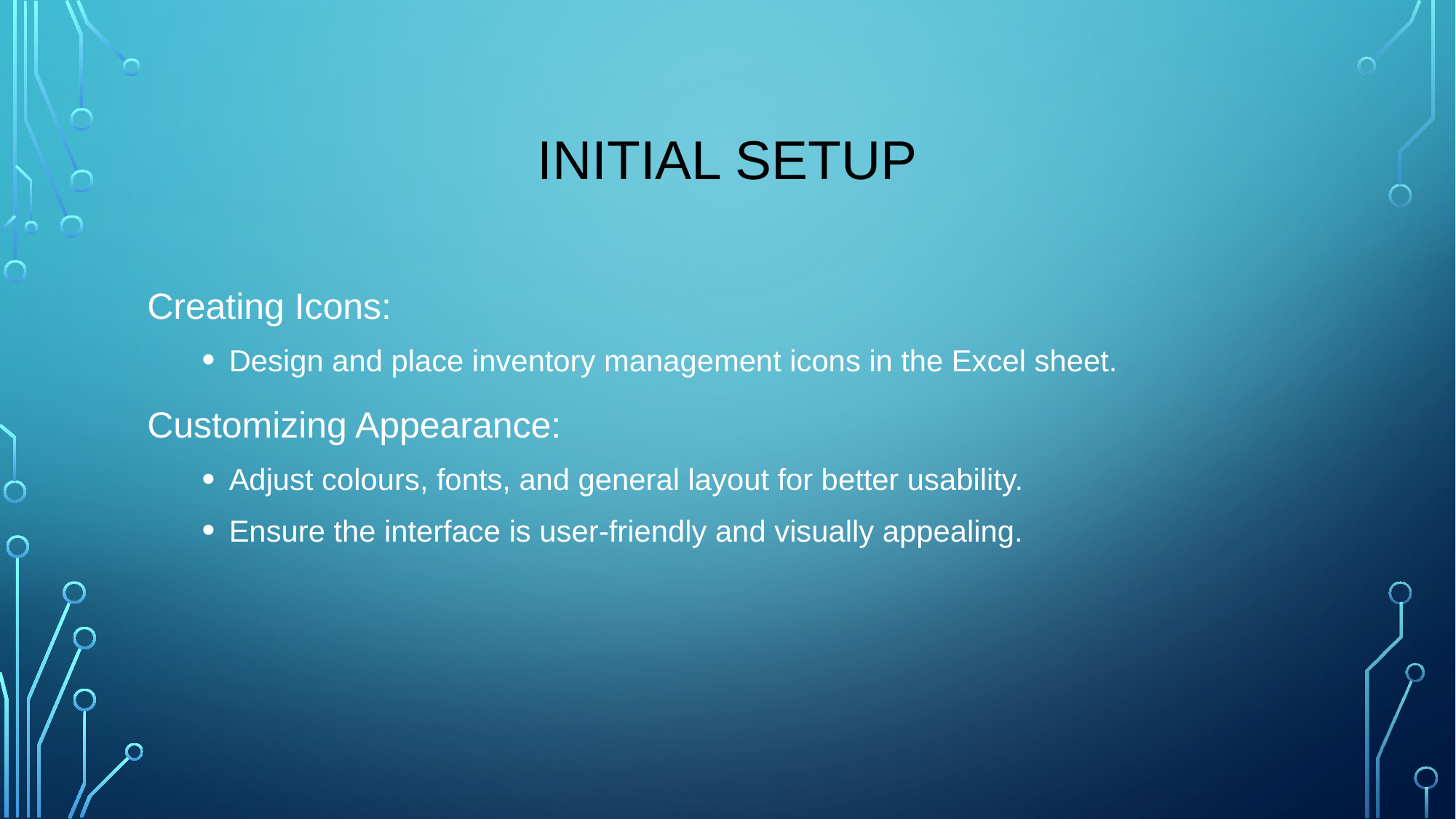

# Initial Setup
Creating Icons:
Design and place inventory management icons in the Excel sheet.
Customizing Appearance:
Adjust colours, fonts, and general layout for better usability.
Ensure the interface is user-friendly and visually appealing.